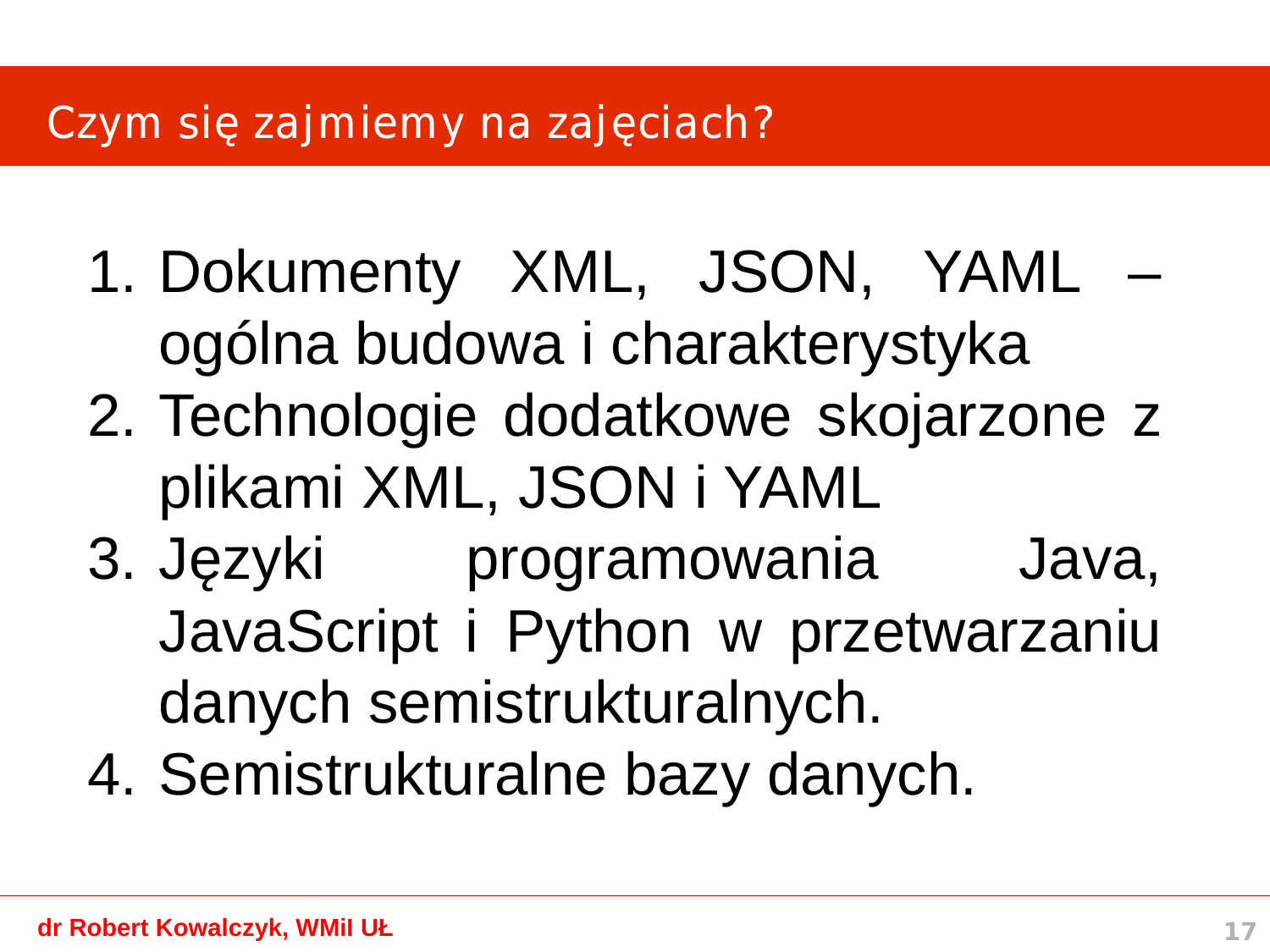

# Czym się zajmiemy na zajęciach?
Dokumenty XML, JSON, YAML – ogólna budowa i charakterystyka
Technologie dodatkowe skojarzone z plikami XML, JSON i YAML
Języki programowania Java, JavaScript i Python w przetwarzaniu danych semistrukturalnych.
Semistrukturalne bazy danych.